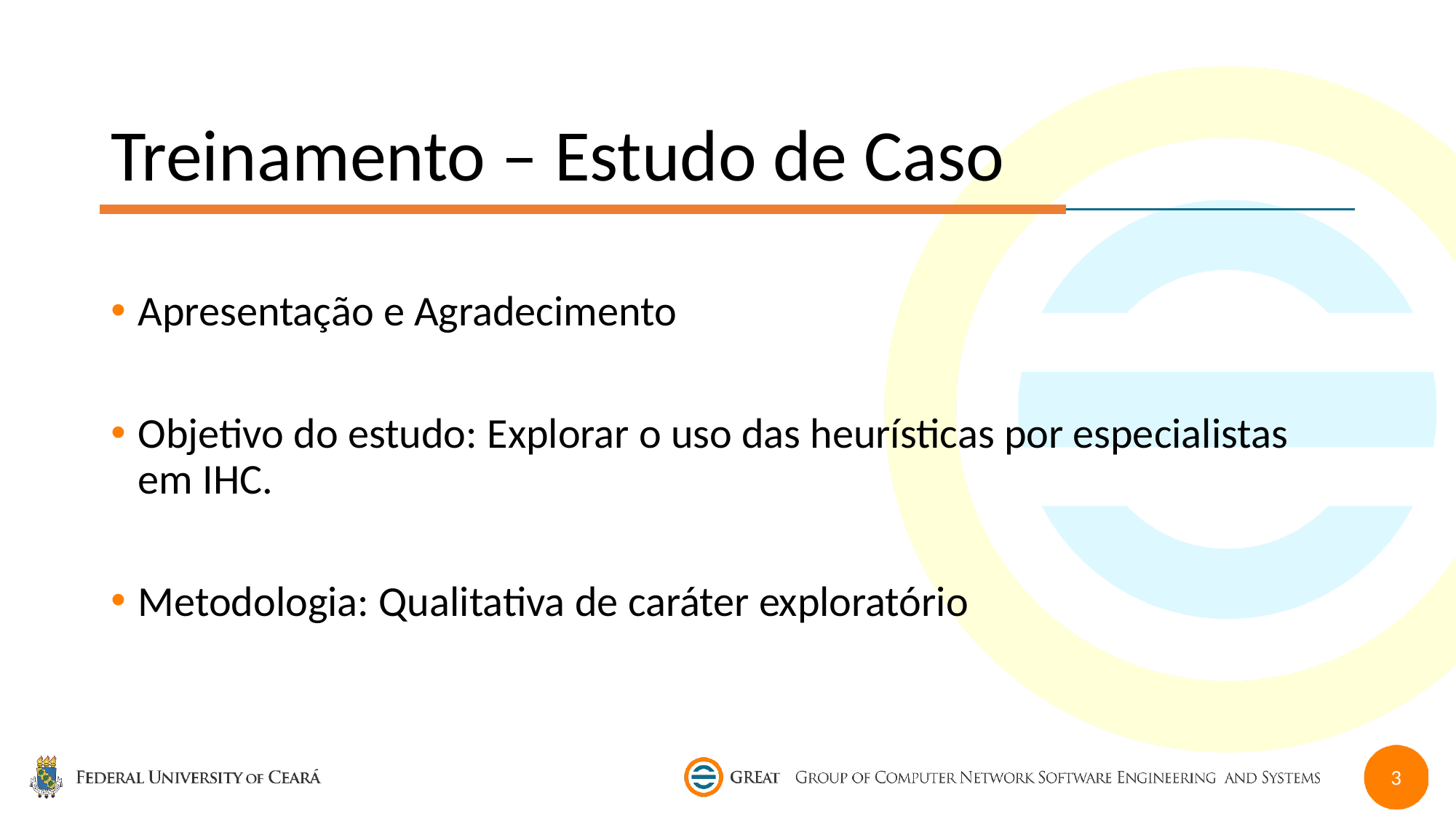

# Treinamento – Estudo de Caso

Apresentação e Agradecimento

Objetivo do estudo: Explorar o uso das heurísticas por especialistas em IHC.

Metodologia: Qualitativa de caráter exploratório

3